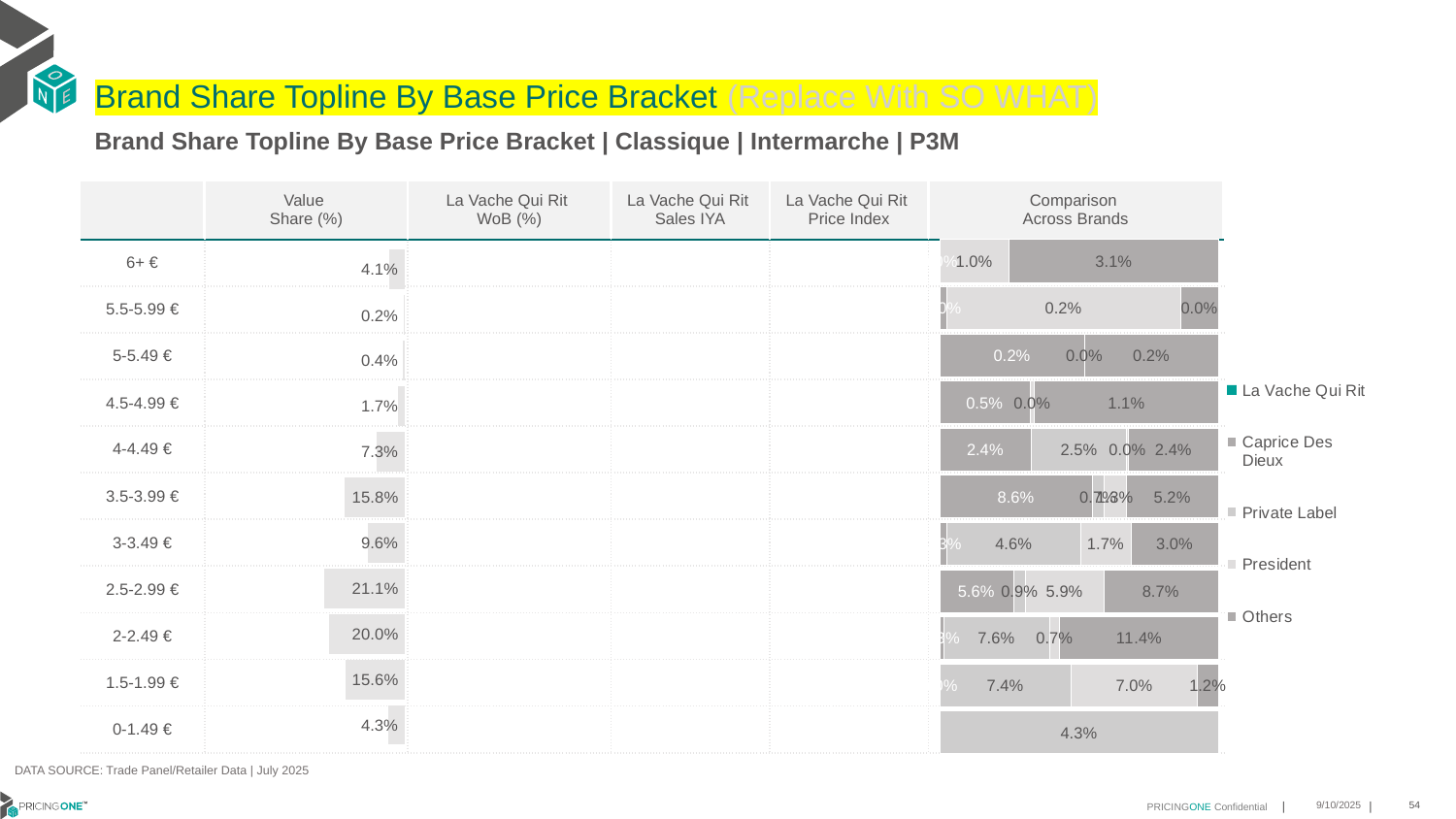

# Brand Share Topline By Base Price Bracket (Replace With SO WHAT)
Brand Share Topline By Base Price Bracket | Classique | Intermarche | P3M
|  | Value Share (%) | La Vache Qui Rit WoB (%) | La Vache Qui Rit Sales IYA | La Vache Qui Rit Price Index | Comparison Across Brands |
| --- | --- | --- | --- | --- | --- |
| 6+ € |  |  |  |  |  |
| 5.5-5.99 € |  |  |  |  |  |
| 5-5.49 € |  |  |  |  |  |
| 4.5-4.99 € |  |  |  |  |  |
| 4-4.49 € |  |  |  |  |  |
| 3.5-3.99 € |  |  |  |  |  |
| 3-3.49 € |  |  |  |  |  |
| 2.5-2.99 € |  |  |  |  |  |
| 2-2.49 € |  |  |  |  |  |
| 1.5-1.99 € |  |  |  |  |  |
| 0-1.49 € |  |  |  |  |  |

### Chart

| Category | La Vache Qui Rit | Caprice Des Dieux | Private Label | President | Others |
|---|---|---|---|---|---|
| 6+ € | None | 1.099638059920146e-05 | None | 0.010309372075318455 | 0.03103178605094652 |
| 5.5-5.99 € | None | 4.965251678455221e-05 | None | 0.0015883500099714985 | 0.00025648575450242704 |
| 5-5.49 € | None | 0.0021346000392107782 | 3.1349330655618196e-07 | None | 0.001971462945452888 |
| 4.5-4.99 € | None | 0.005401007374568314 | None | 0.0002533267065671301 | 0.010974098459566237 |
| 4-4.49 € | None | 0.02398071871475461 | 0.024970899380947178 | 0.00046541698588725477 | 0.023520920493515632 |
| 3.5-3.99 € | None | 0.08649068117031392 | 0.006545016794801027 | 0.012628571442351353 | 0.05231544950478909 |
| 3-3.49 € | None | 0.0025858857114332695 | 0.04603229608044142 | 0.017162625135073415 | 0.030202572140235685 |
| 2.5-2.99 € | None | 0.05574906934688975 | 0.009341690582588727 | 0.0587326333751244 | 0.08686658375974451 |
| 2-2.49 € | None | 0.002921805846843086 | 0.07574900182525449 | 0.007416648761375888 | 0.11359620470534162 |
| 1.5-1.99 € | None | 1.099638059920146e-05 | 0.0737725229868967 | 0.07049000691855613 | 0.011771914809881984 |
| 0-1.49 € | None | None | 0.042698415339565095 | None | None |

### Chart

| Category | Value Share |
|---|---|
|  | 0.04135215450686418 |

### Chart

| Category | Brand WoB % |
|---|---|
|  | None |
DATA SOURCE: Trade Panel/Retailer Data | July 2025

9/10/2025
54